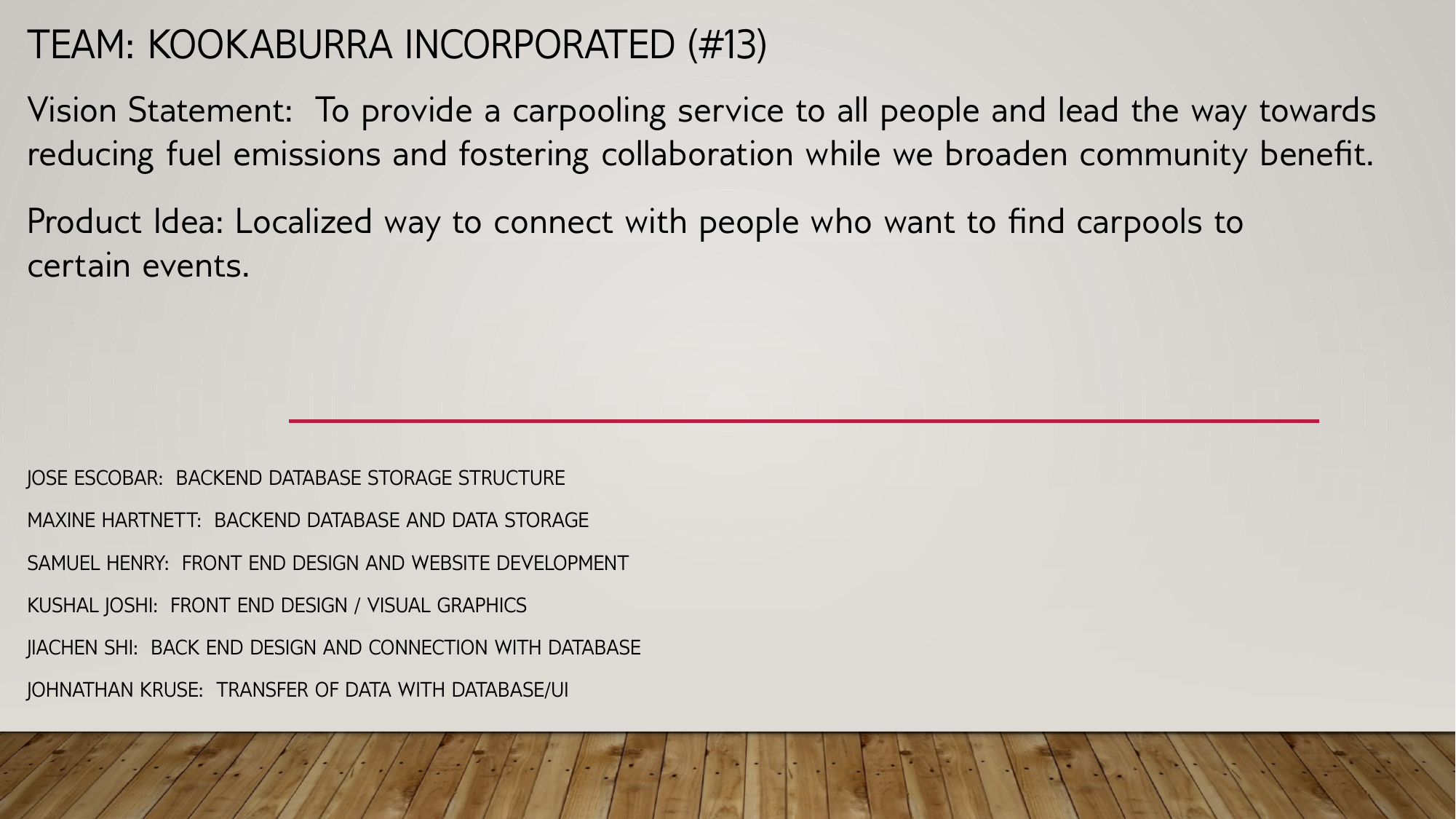

# Team: Kookaburra Incorporated (#13)
Vision Statement:  To provide a carpooling service to all people and lead the way towards reducing fuel emissions and fostering collaboration while we broaden community benefit.
Product Idea: Localized way to connect with people who want to find carpools to certain events.
Jose Escobar:  Backend database storage structure
Maxine Hartnett:  backend database and data storage
Samuel Henry:  Front end design and website development
Kushal Joshi:  Front end design / visual graphics
Jiachen Shi:  back end design and connection with database
Johnathan Kruse:  Transfer of Data with database/uI